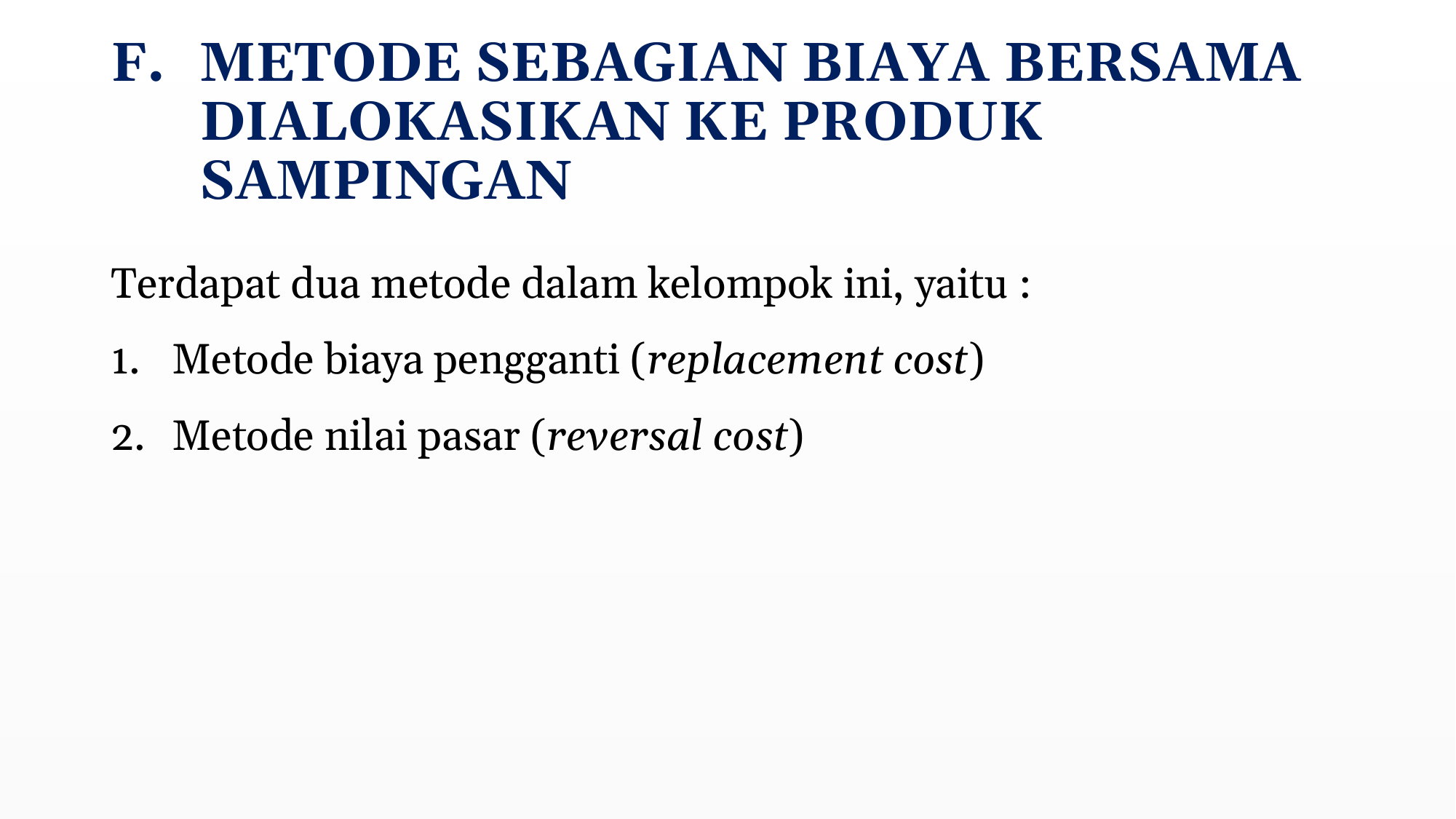

# METODE SEBAGIAN BIAYA BERSAMA DIALOKASIKAN KE PRODUK SAMPINGAN
Terdapat dua metode dalam kelompok ini, yaitu :
Metode biaya pengganti (replacement cost)
Metode nilai pasar (reversal cost)